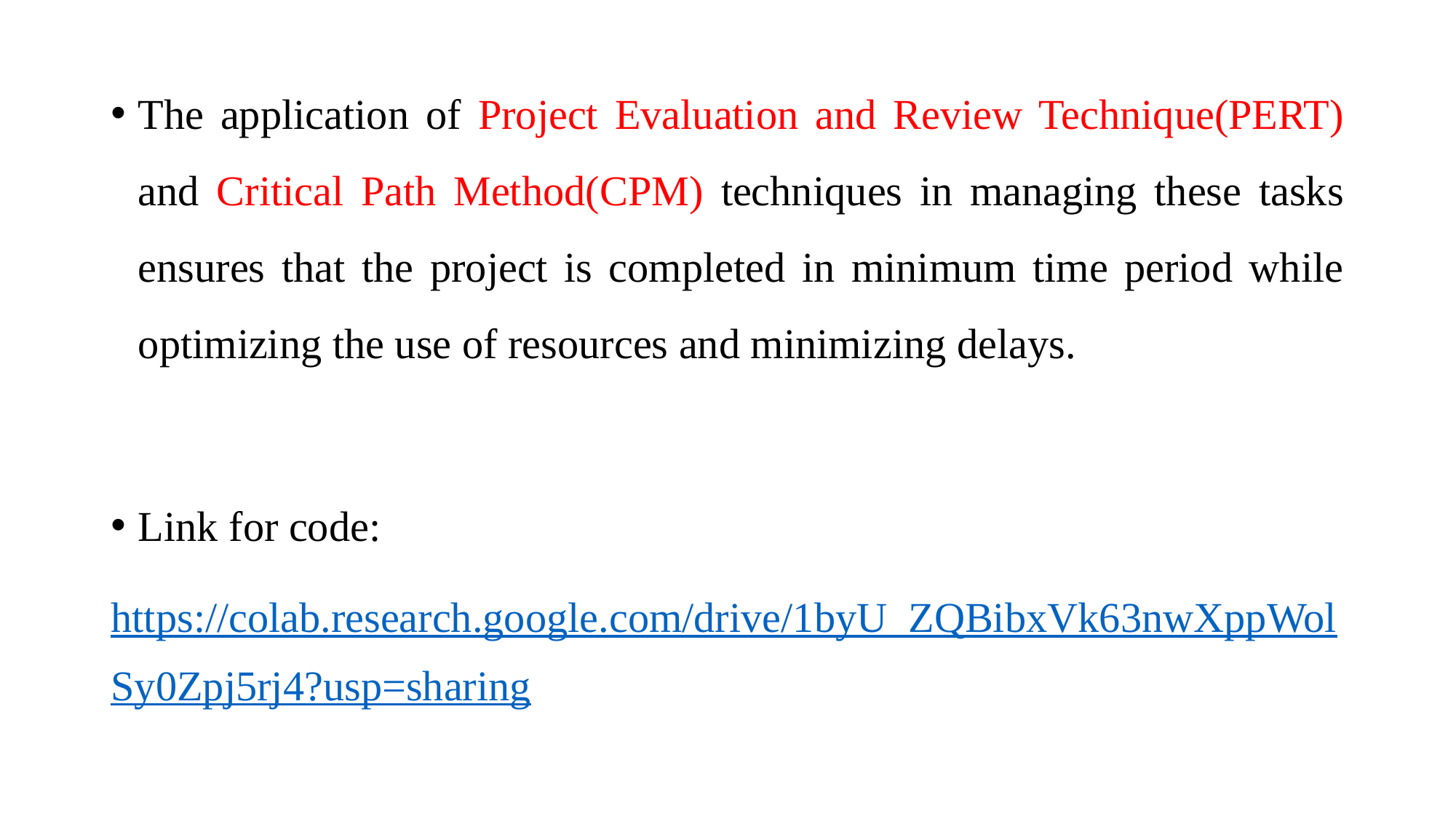

The application of Project Evaluation and Review Technique(PERT) and Critical Path Method(CPM) techniques in managing these tasks ensures that the project is completed in minimum time period while optimizing the use of resources and minimizing delays.

Link for code:
https://colab.research.google.com/drive/1byU_ZQBibxVk63nwXppWolSy0Zpj5rj4?usp=sharing